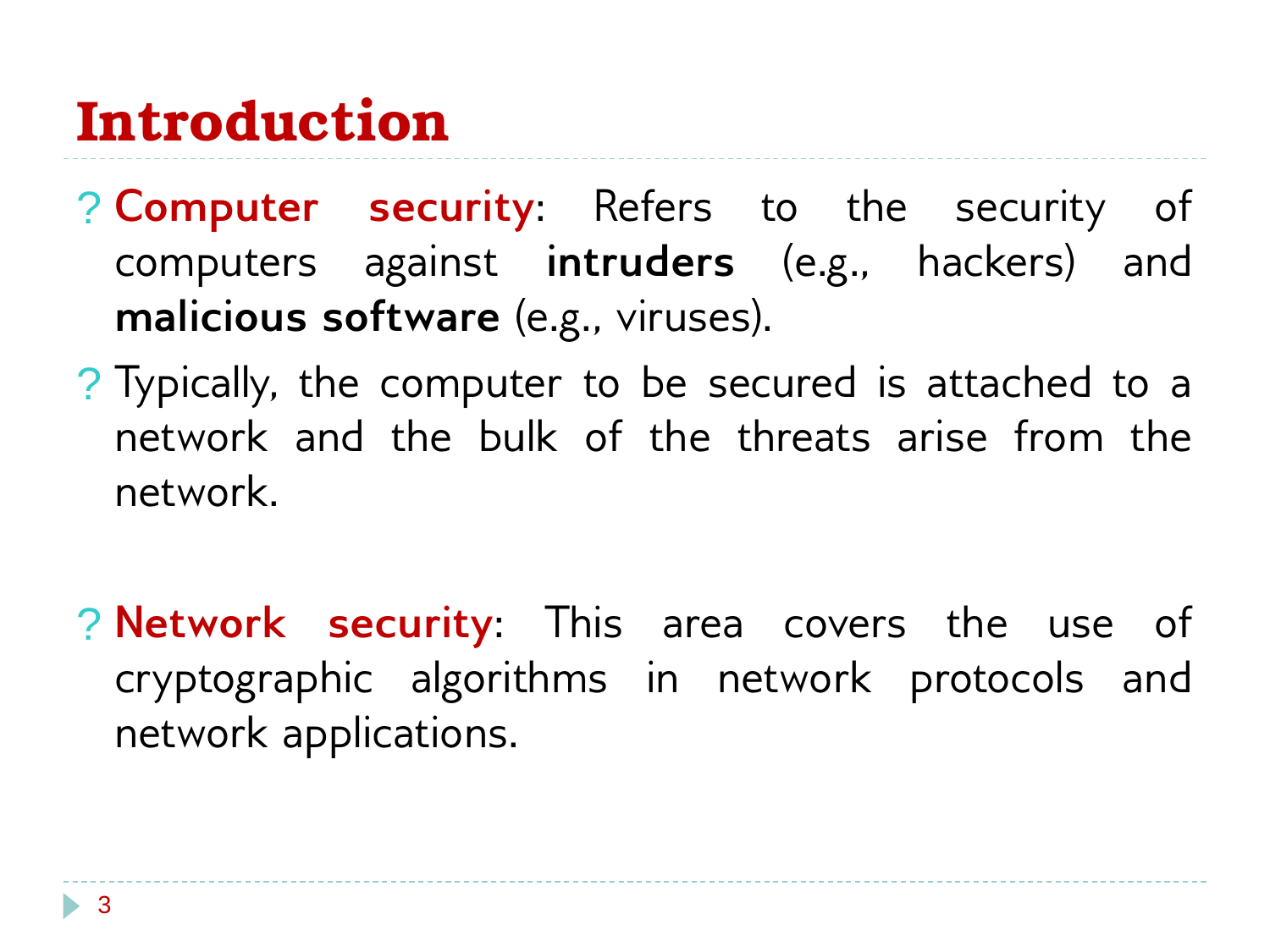

# Introduction
Computer security: Refers to the security of computers against intruders (e.g., hackers) and malicious software (e.g., viruses).
Typically, the computer to be secured is attached to a network and the bulk of the threats arise from the network.

Network security: This area covers the use of cryptographic algorithms in network protocols and network applications.

3